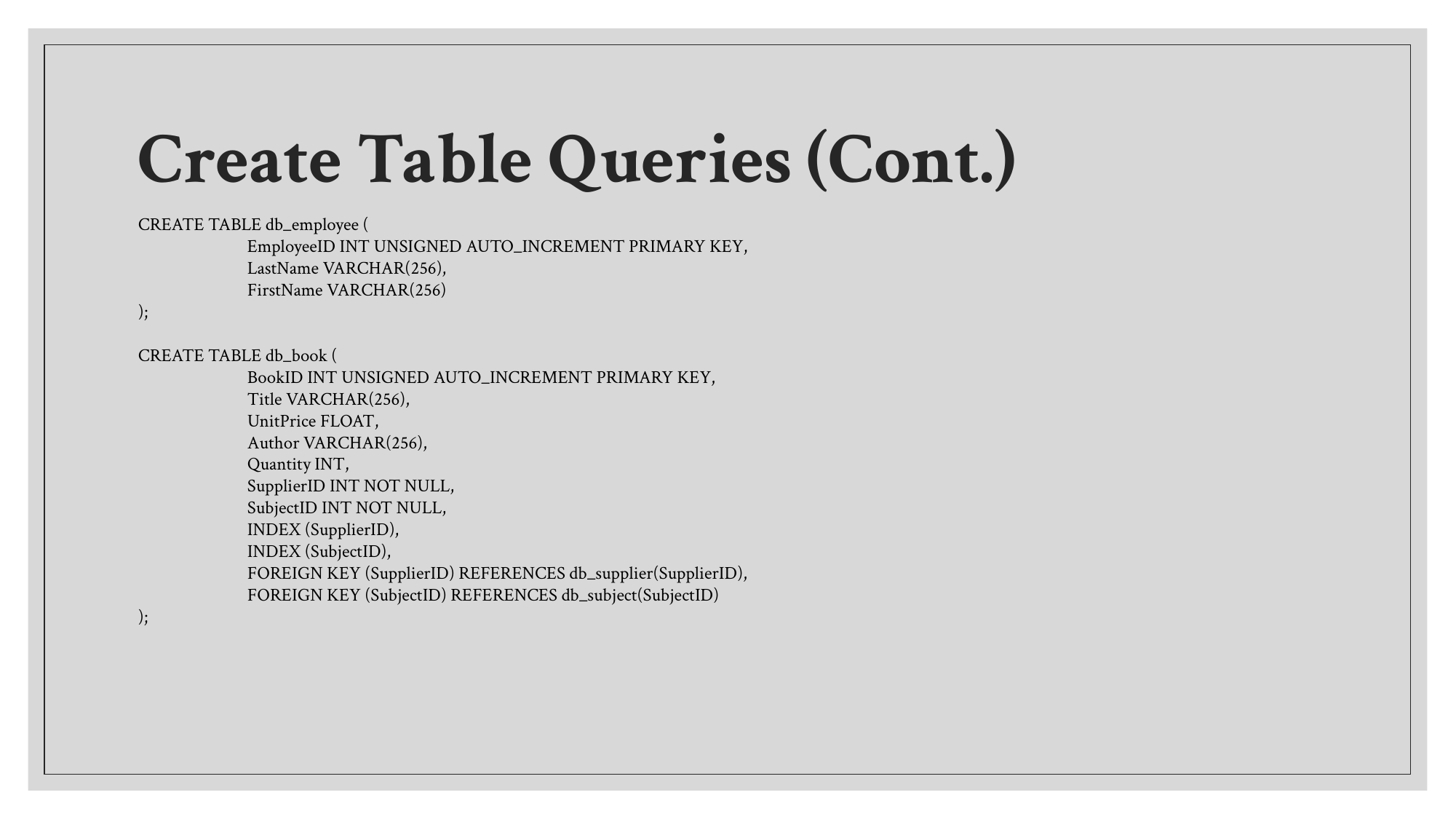

# Create Table Queries (Cont.)
CREATE TABLE db_employee (
	EmployeeID INT UNSIGNED AUTO_INCREMENT PRIMARY KEY,
	LastName VARCHAR(256),
	FirstName VARCHAR(256)
);

CREATE TABLE db_book (
	BookID INT UNSIGNED AUTO_INCREMENT PRIMARY KEY,
	Title VARCHAR(256),
	UnitPrice FLOAT,
	Author VARCHAR(256),
	Quantity INT,
	SupplierID INT NOT NULL,
	SubjectID INT NOT NULL,
	INDEX (SupplierID),
	INDEX (SubjectID),
   	FOREIGN KEY (SupplierID) REFERENCES db_supplier(SupplierID),
	FOREIGN KEY (SubjectID) REFERENCES db_subject(SubjectID)
);